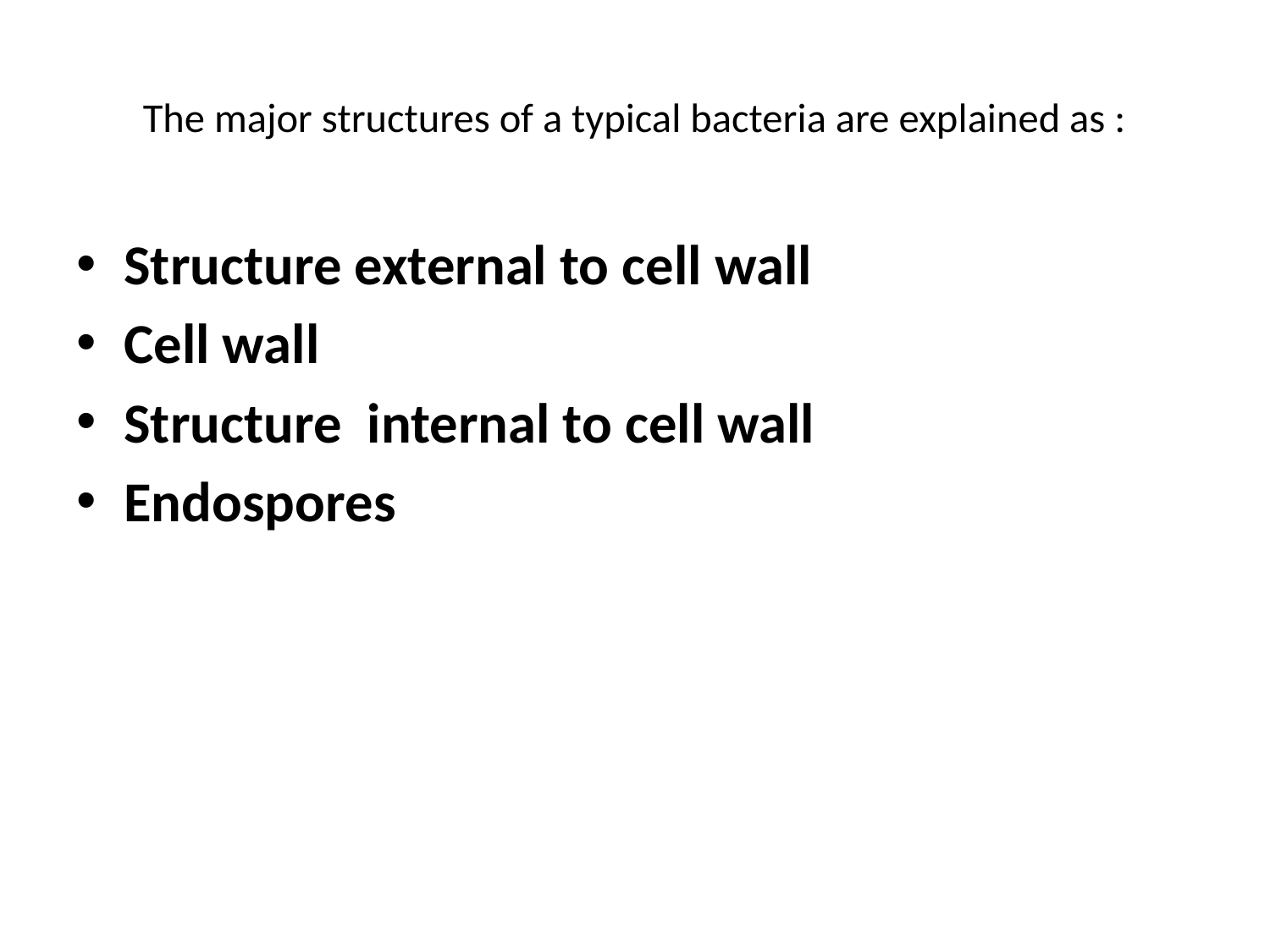

# The major structures of a typical bacteria are explained as :
Structure external to cell wall
Cell wall
Structure  internal to cell wall
Endospores